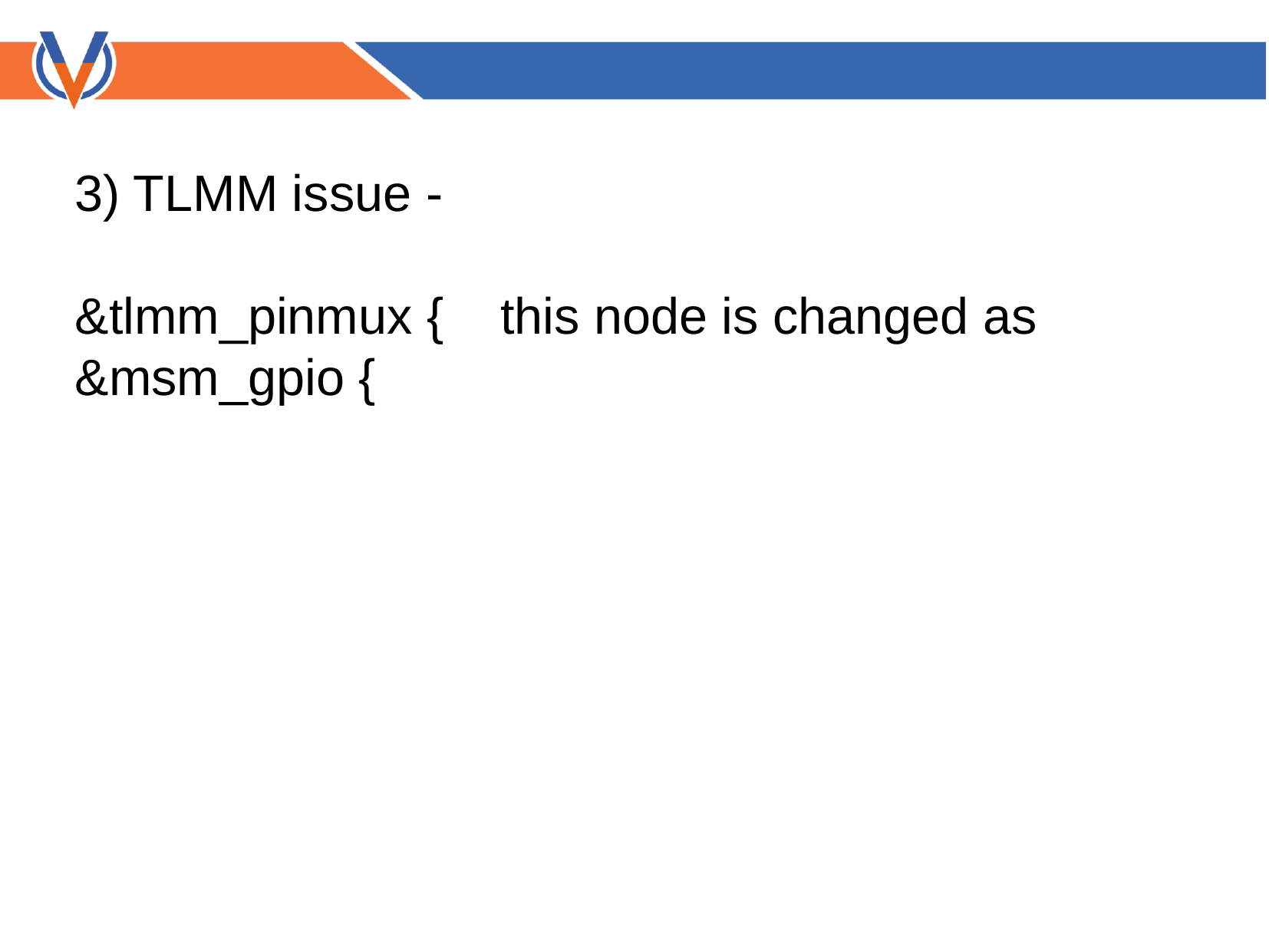

3) TLMM issue -

&tlmm_pinmux {    this node is changed as
&msm_gpio {